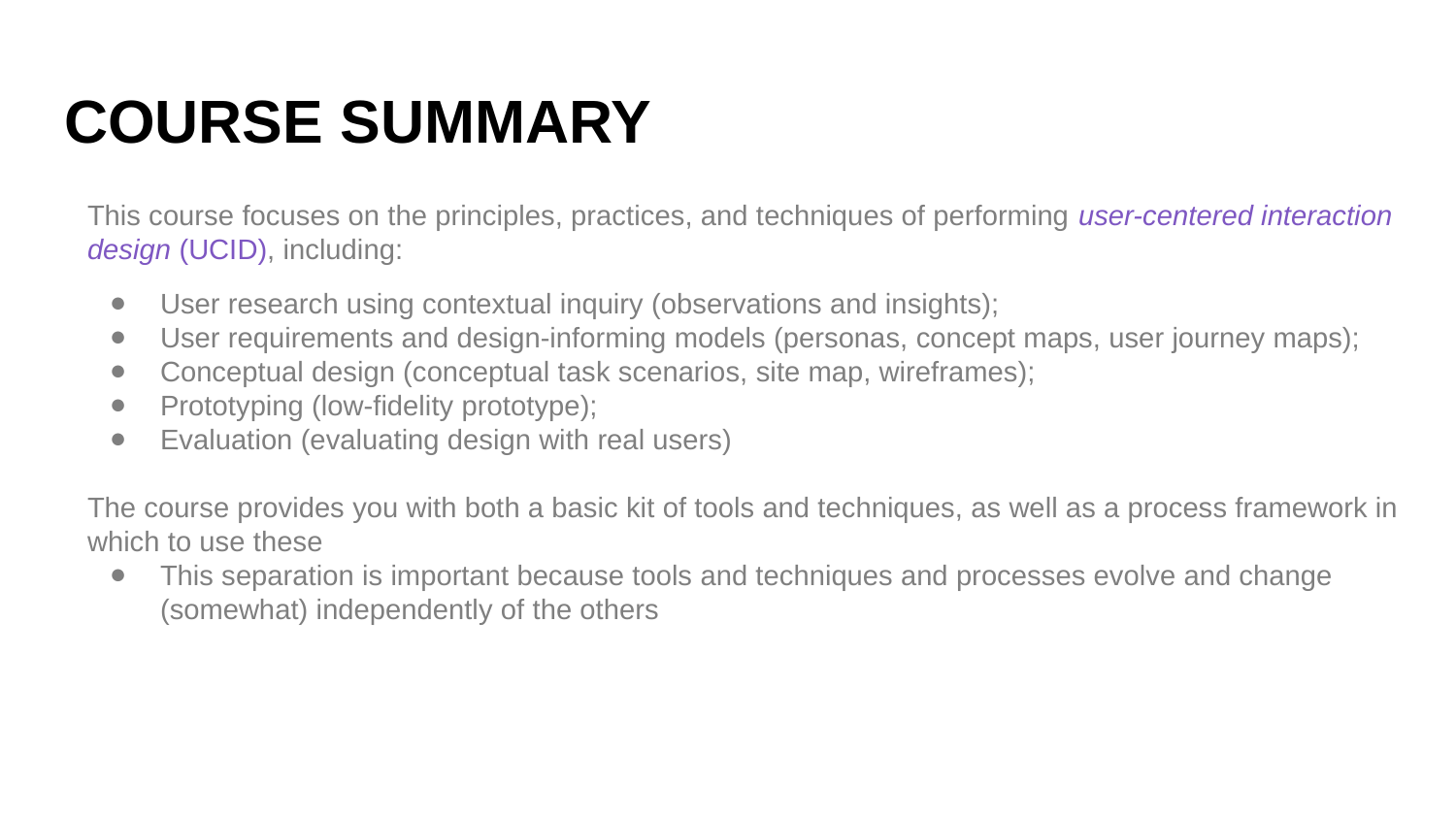

# COURSE SUMMARY
This course focuses on the principles, practices, and techniques of performing user-centered interaction design (UCID), including:
User research using contextual inquiry (observations and insights);
User requirements and design-informing models (personas, concept maps, user journey maps);
Conceptual design (conceptual task scenarios, site map, wireframes);
Prototyping (low-fidelity prototype);
Evaluation (evaluating design with real users)

The course provides you with both a basic kit of tools and techniques, as well as a process framework in which to use these
This separation is important because tools and techniques and processes evolve and change (somewhat) independently of the others